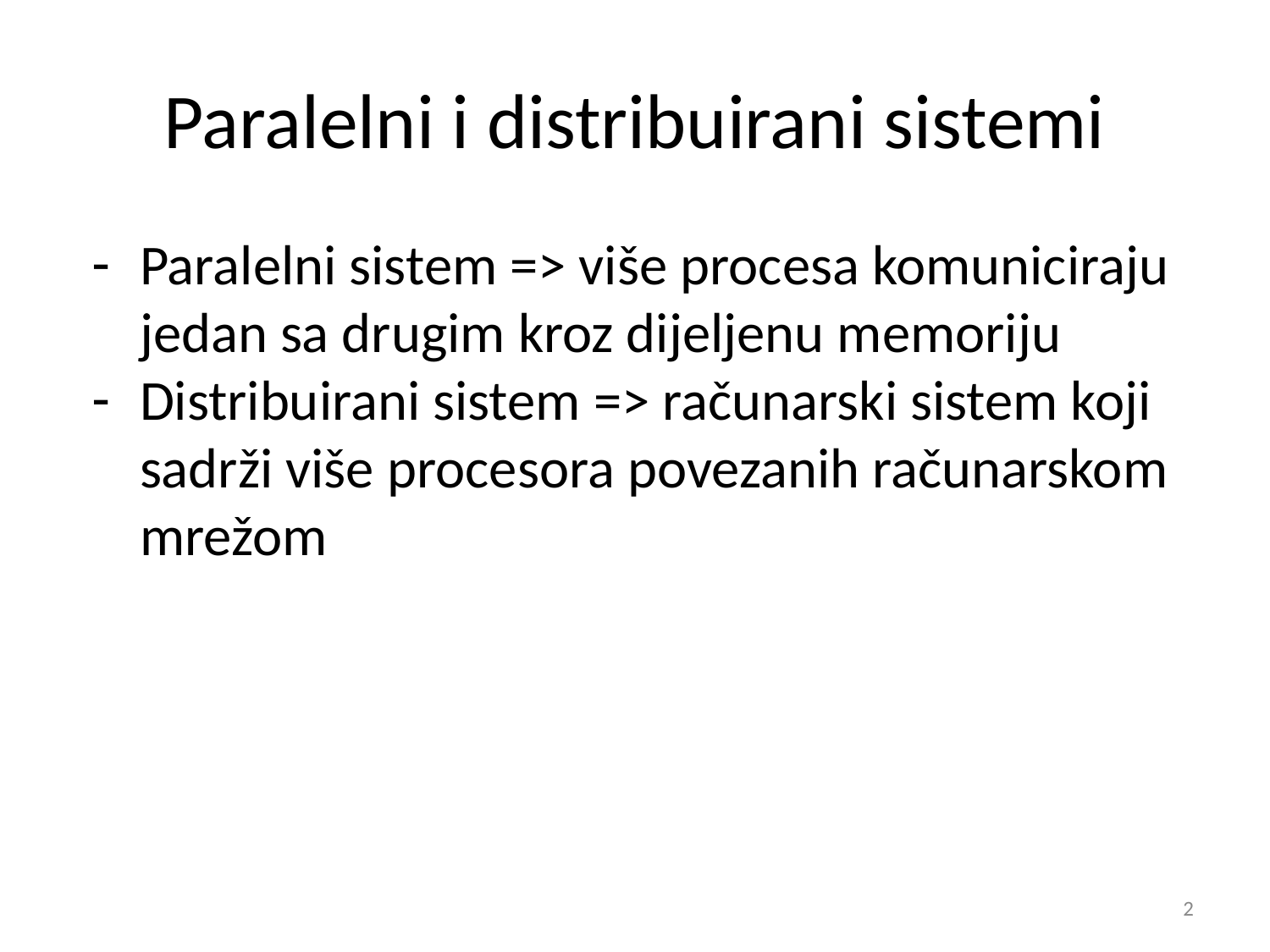

# Paralelni i distribuirani sistemi
Paralelni sistem => više procesa komuniciraju jedan sa drugim kroz dijeljenu memoriju
Distribuirani sistem => računarski sistem koji sadrži više procesora povezanih računarskom mrežom

2